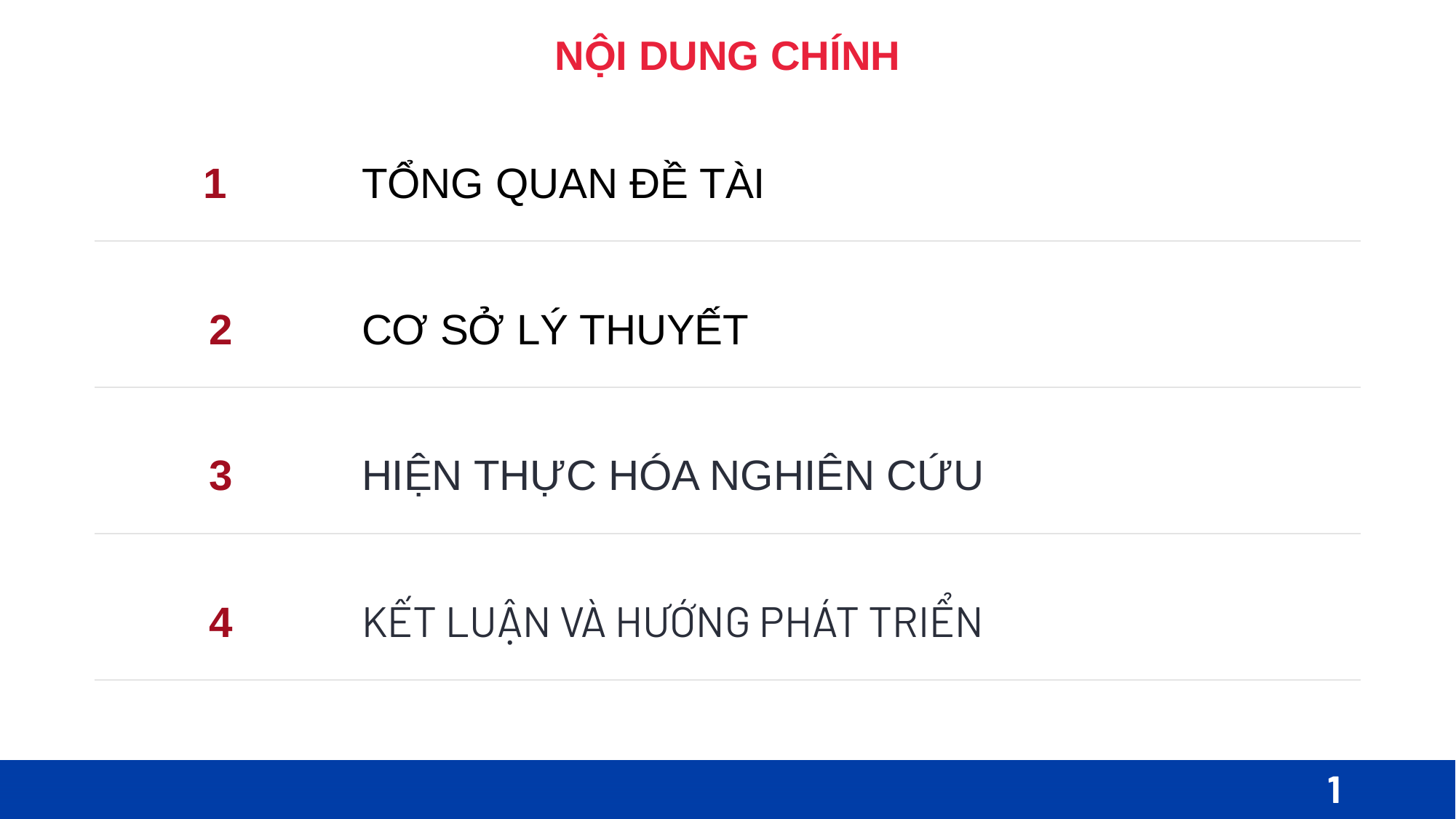

NỘI DUNG CHÍNH
| 1 | TỔNG QUAN ĐỀ TÀI |
| --- | --- |
| 2 | CƠ SỞ LÝ THUYẾT |
| 3 | HIỆN THỰC HÓA NGHIÊN CỨU |
| 4 | KẾT LUẬN VÀ HƯỚNG PHÁT TRIỂN |
1